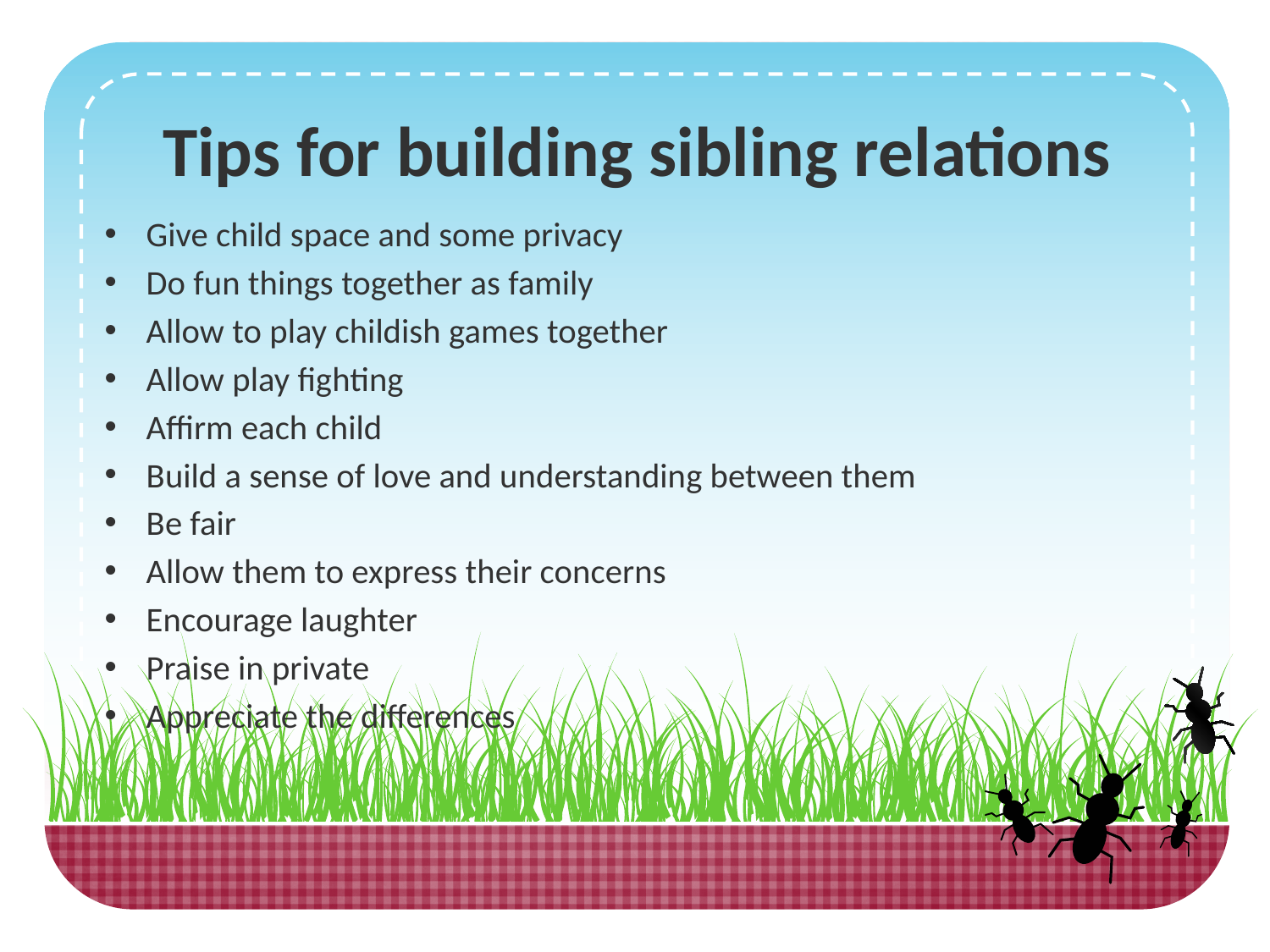

# Tips for building sibling relations
Give child space and some privacy
Do fun things together as family
Allow to play childish games together
Allow play fighting
Affirm each child
Build a sense of love and understanding between them
Be fair
Allow them to express their concerns
Encourage laughter
Praise in private
Appreciate the differences